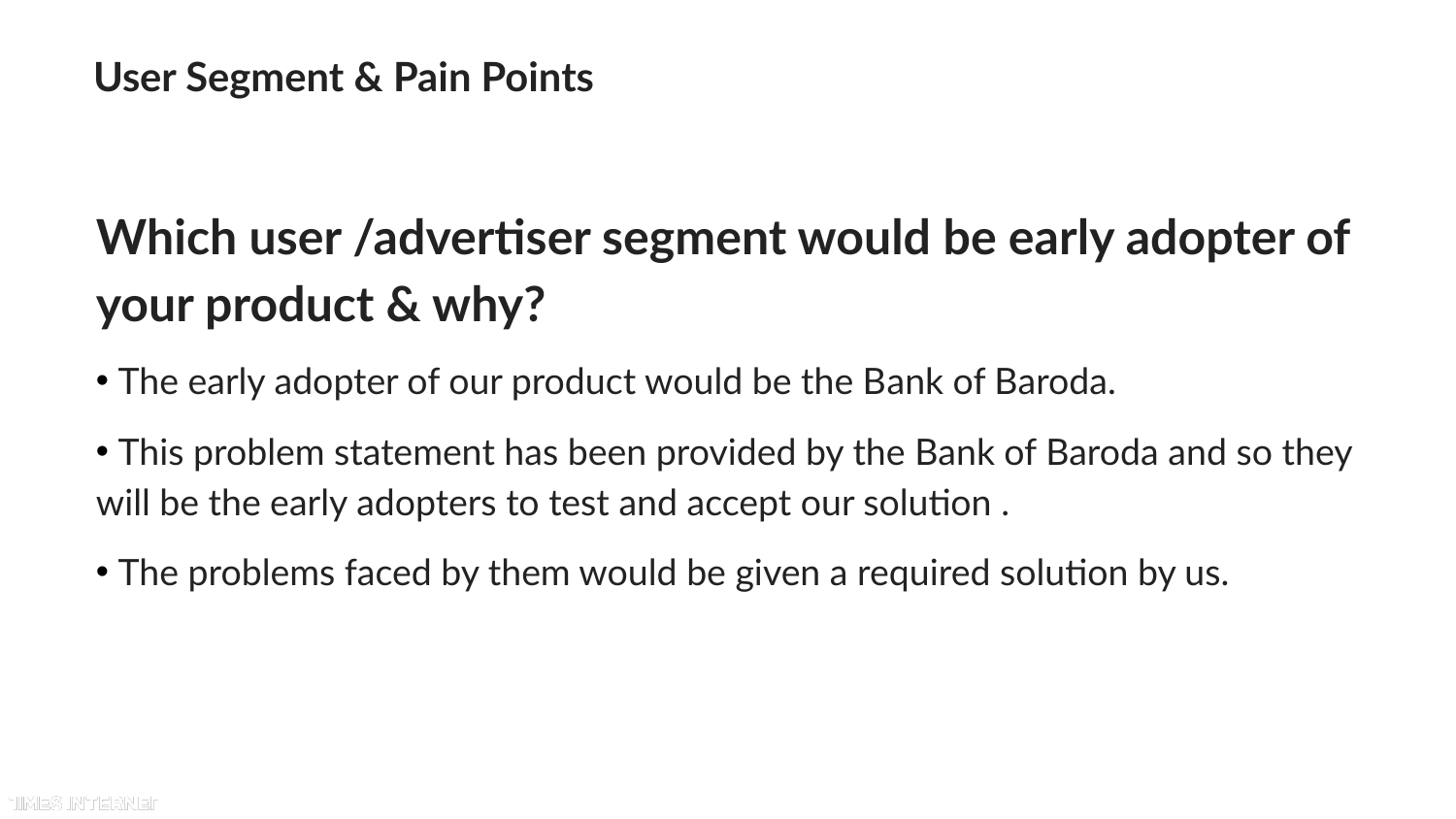

# User Segment & Pain Points
Which user /advertiser segment would be early adopter of your product & why?
 The early adopter of our product would be the Bank of Baroda.
 This problem statement has been provided by the Bank of Baroda and so they will be the early adopters to test and accept our solution .
 The problems faced by them would be given a required solution by us.